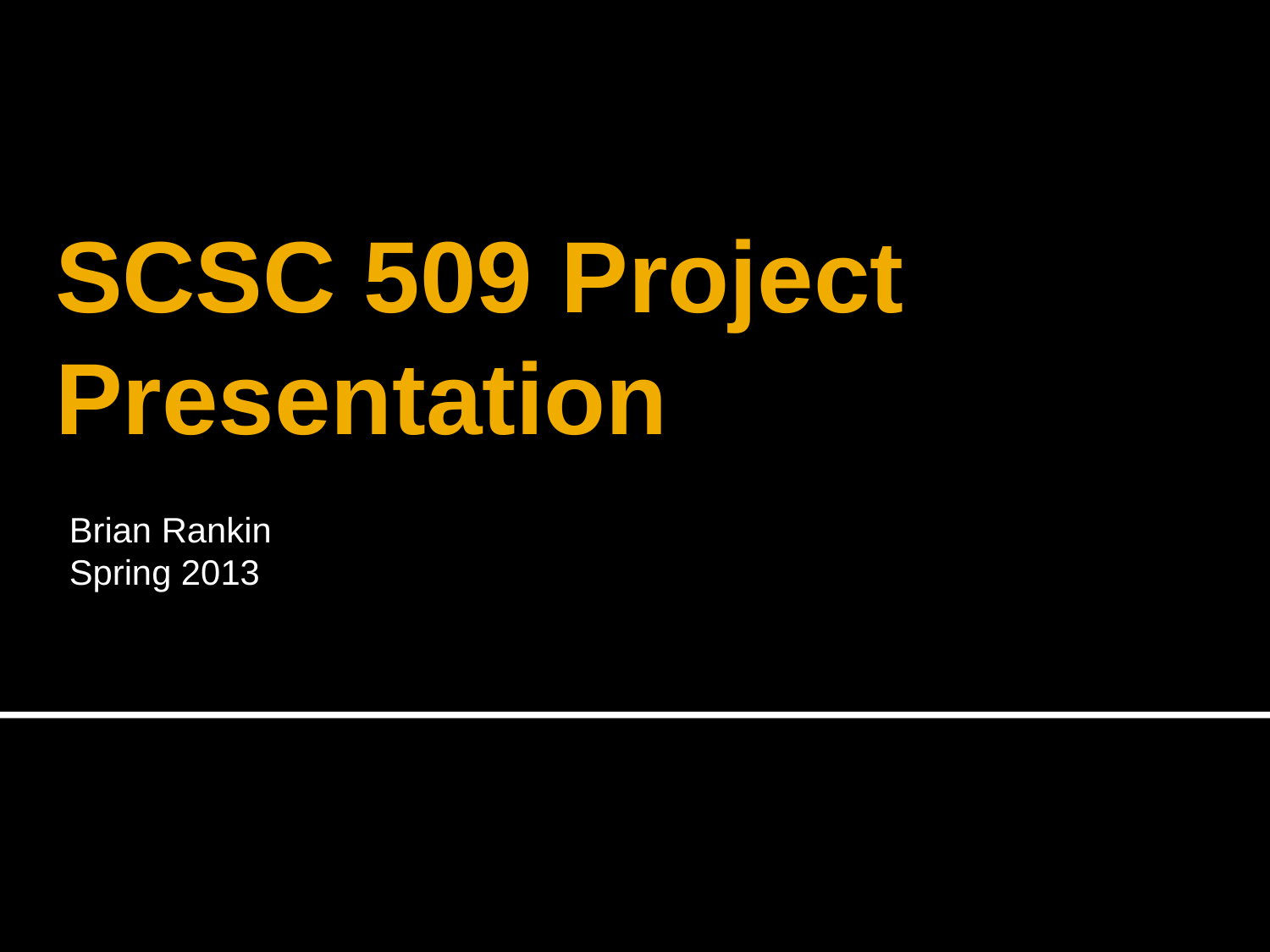

# SCSC 509 Project Presentation
Brian Rankin
Spring 2013